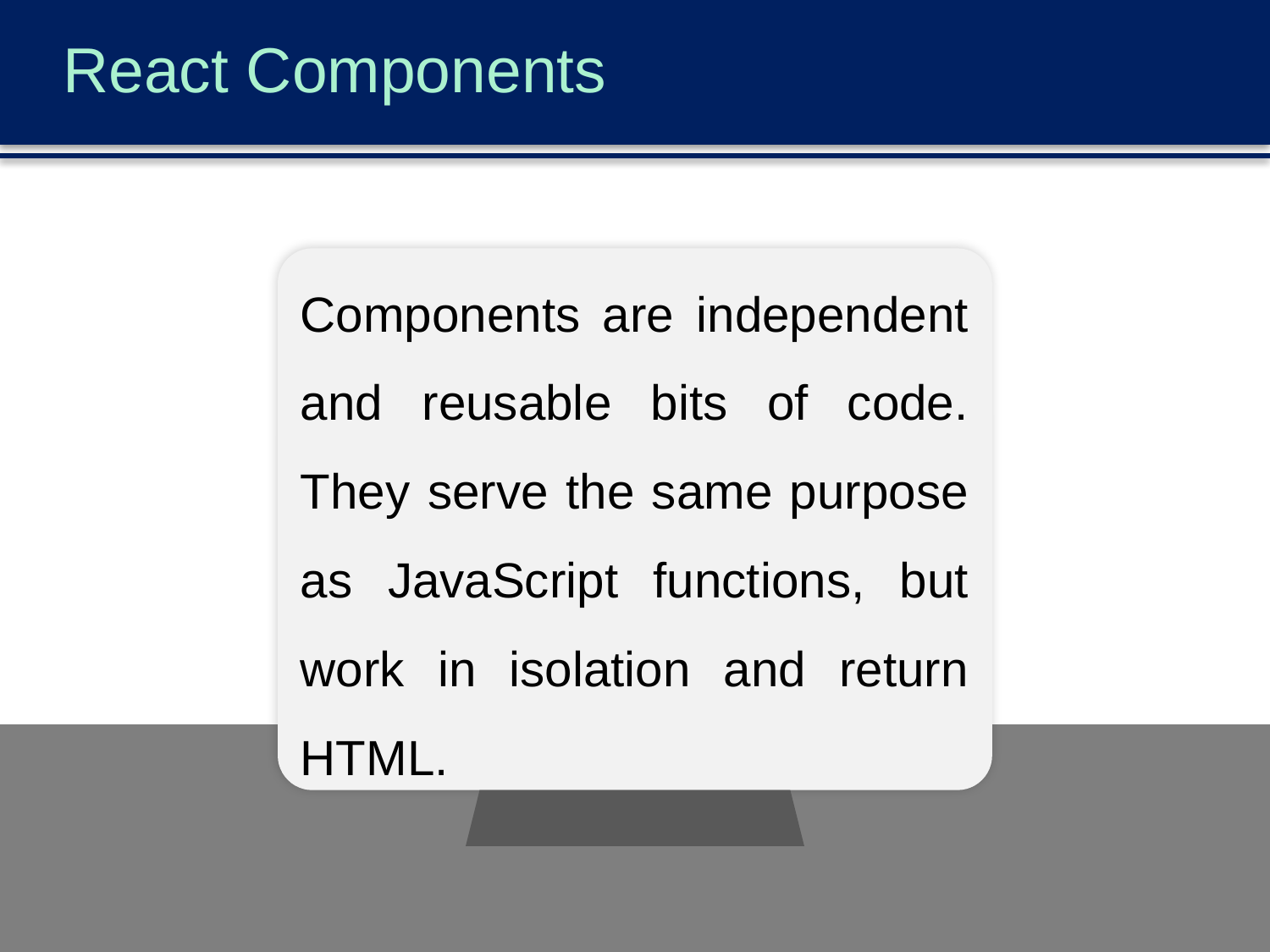

# React Components
Components are independent and reusable bits of code. They serve the same purpose as JavaScript functions, but work in isolation and return HTML.